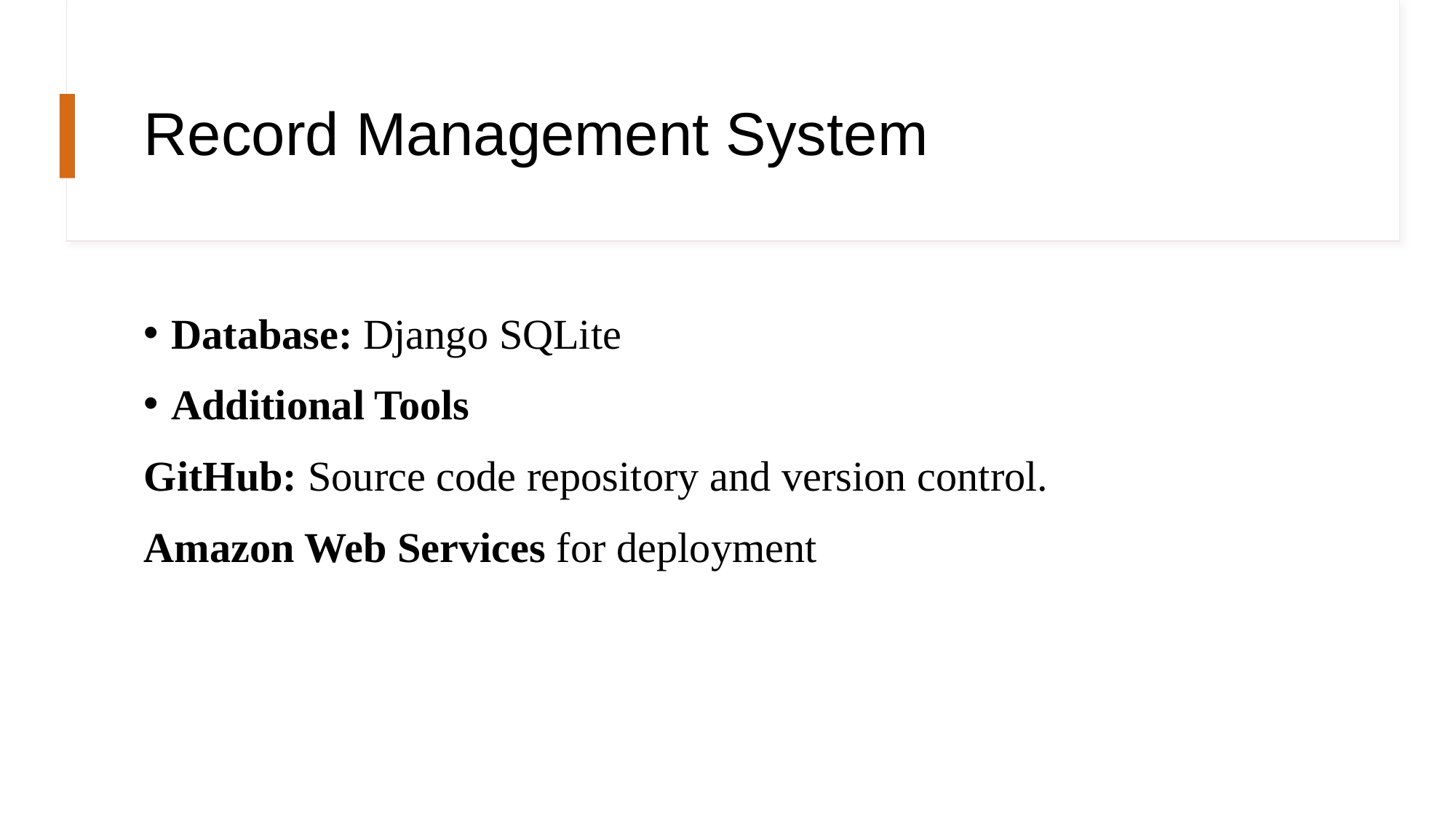

# Record Management System
Database: Django SQLite
Additional Tools
GitHub: Source code repository and version control.
Amazon Web Services for deployment